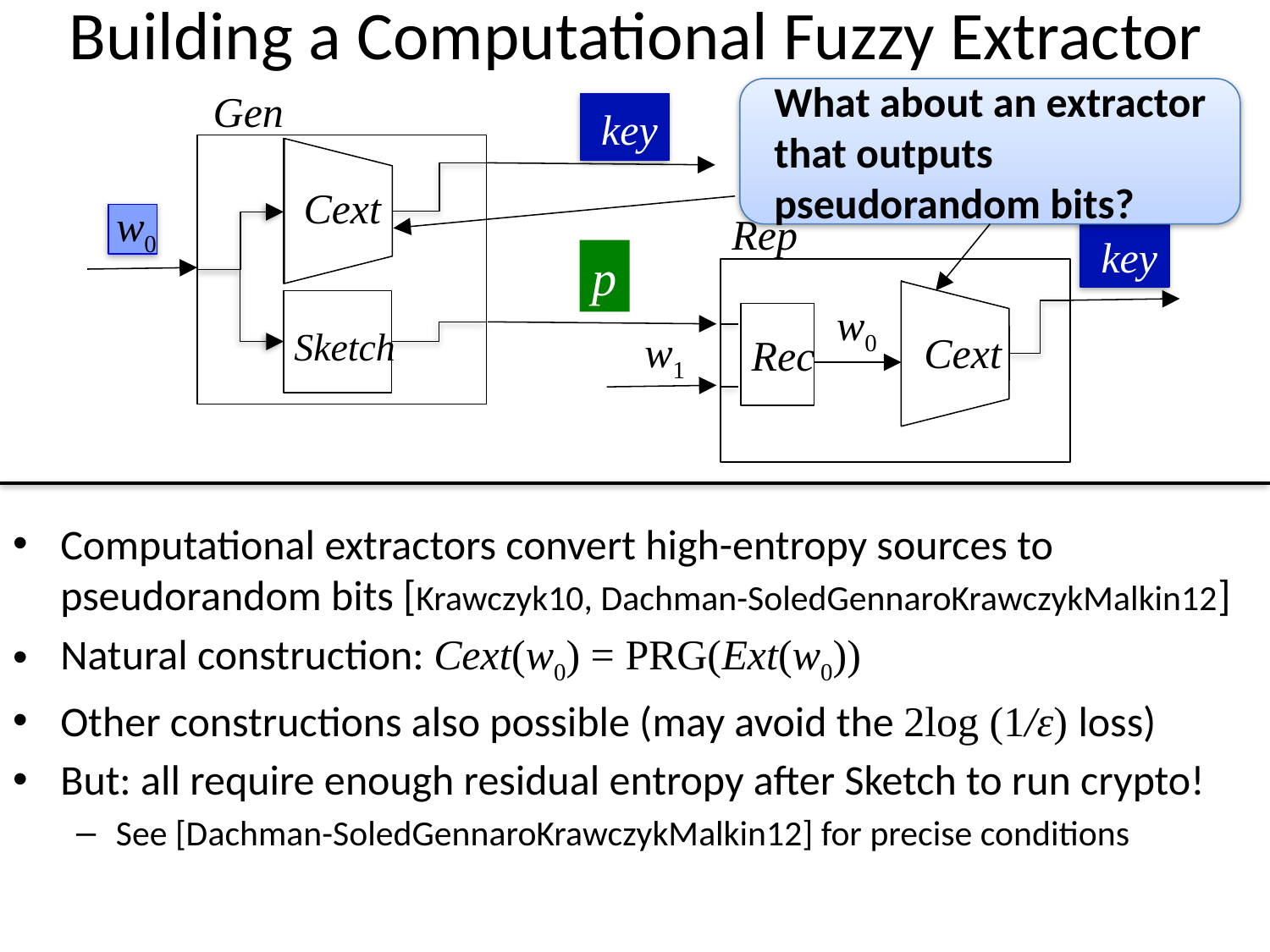

# Building a Computational Fuzzy Extractor
What about an extractor that outputs pseudorandom bits?
Gen

key

Cext

Ext
w0
Rep

key
p

Ext

Cext
Sketch

w0
Rec

w1
Computational extractors convert high-entropy sources to pseudorandom bits [Krawczyk10, Dachman-SoledGennaroKrawczykMalkin12]
Natural construction: Cext(w0) = PRG(Ext(w0))
Other constructions also possible (may avoid the 2log (1/ε) loss)
But: all require enough residual entropy after Sketch to run crypto!
See [Dachman-SoledGennaroKrawczykMalkin12] for precise conditions